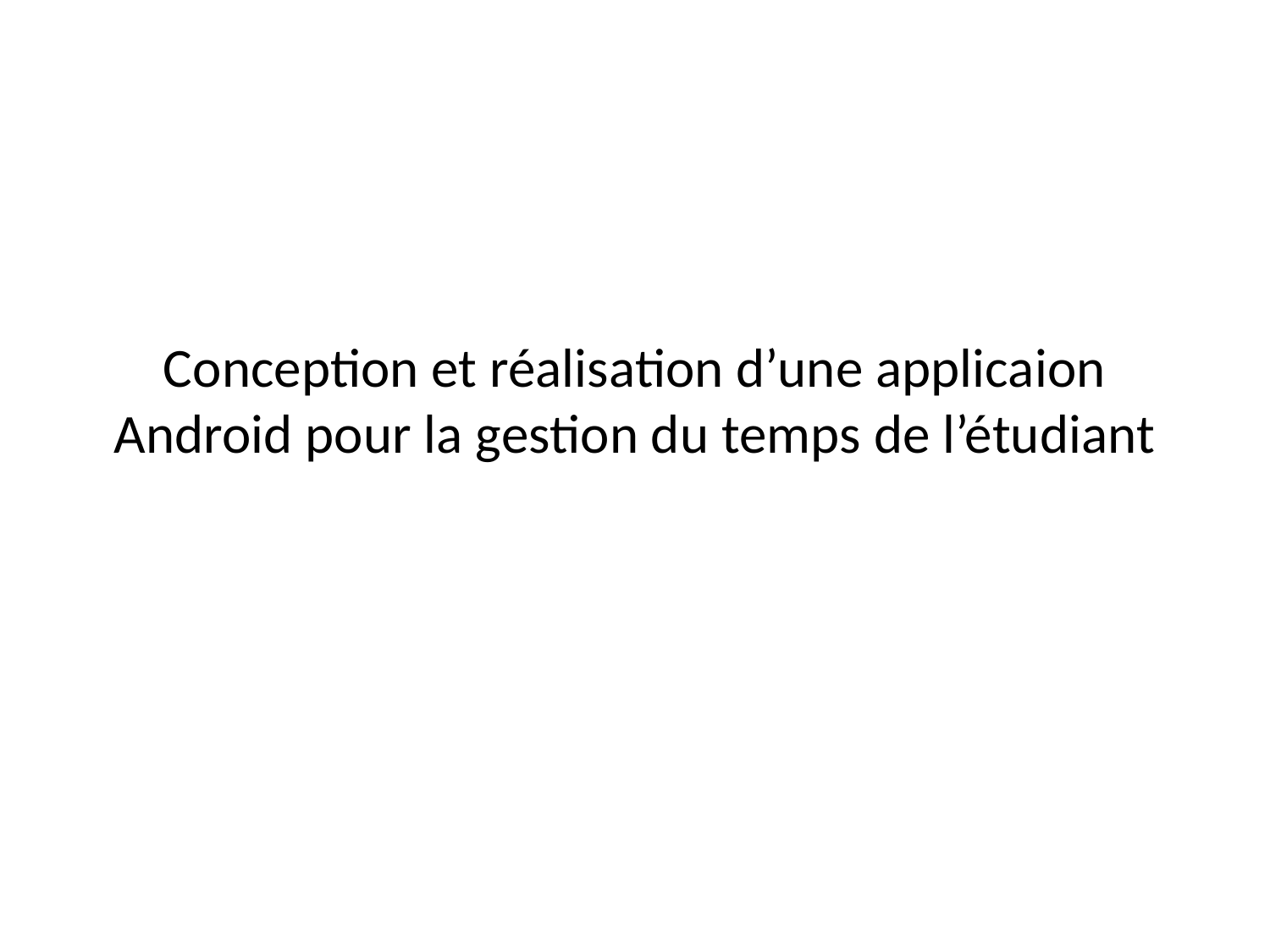

# Conception et réalisation d’une applicaion Android pour la gestion du temps de l’étudiant